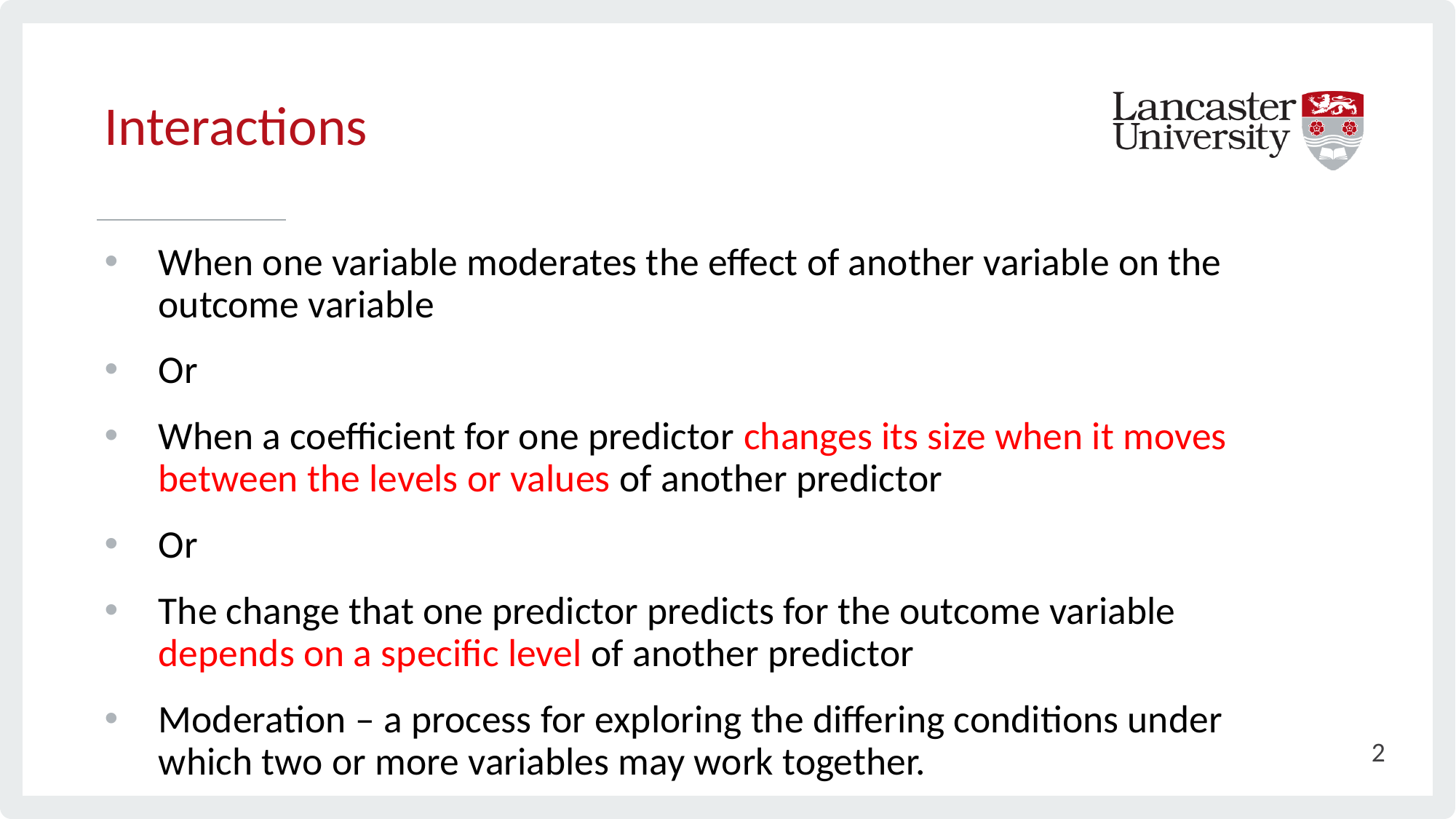

# Interactions
When one variable moderates the effect of another variable on the outcome variable
Or
When a coefficient for one predictor changes its size when it moves between the levels or values of another predictor
Or
The change that one predictor predicts for the outcome variable depends on a specific level of another predictor
Moderation – a process for exploring the differing conditions under which two or more variables may work together.
2